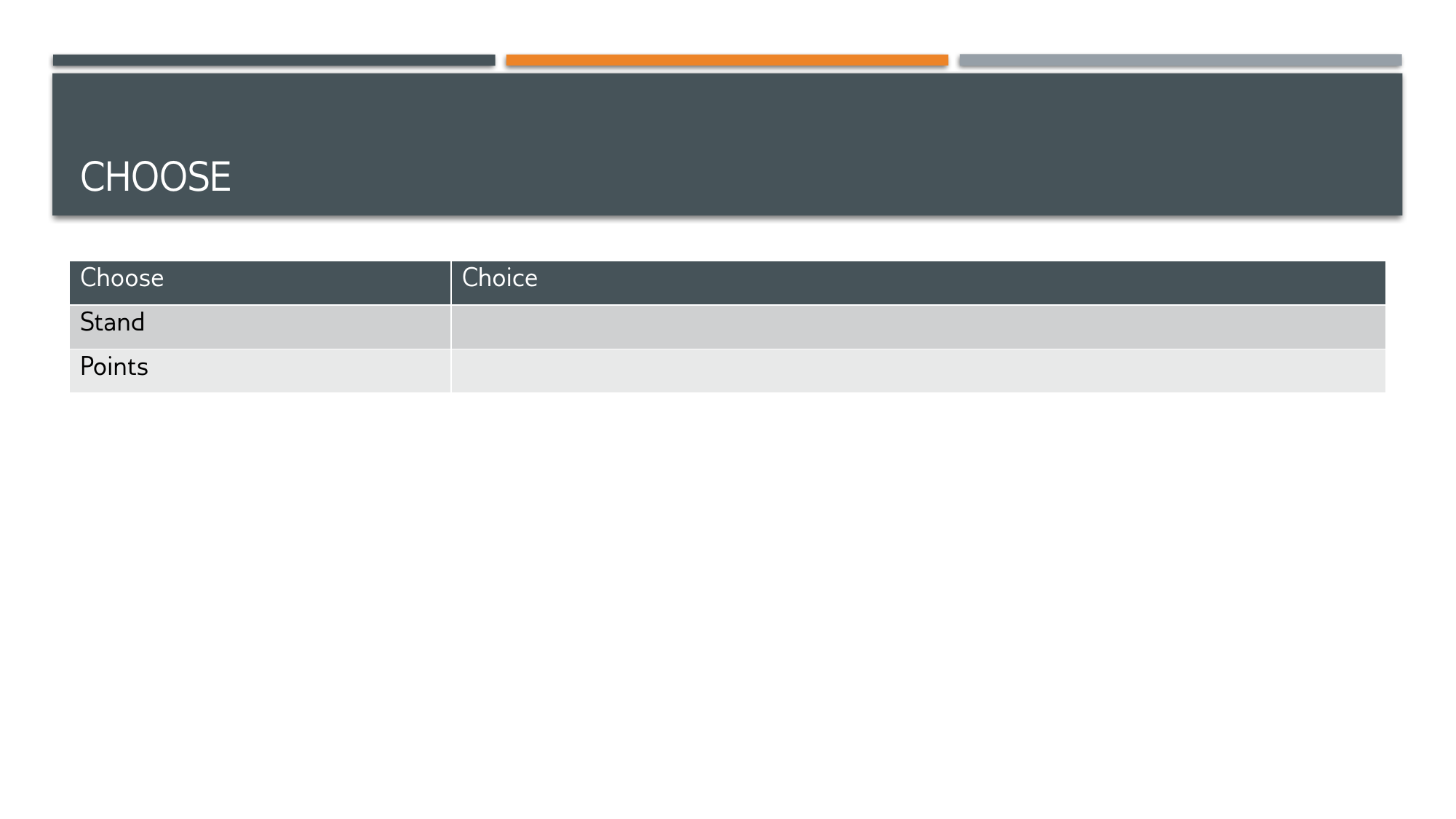

# Choose
| Choose | Choice |
| --- | --- |
| Stand |  |
| Points |  |